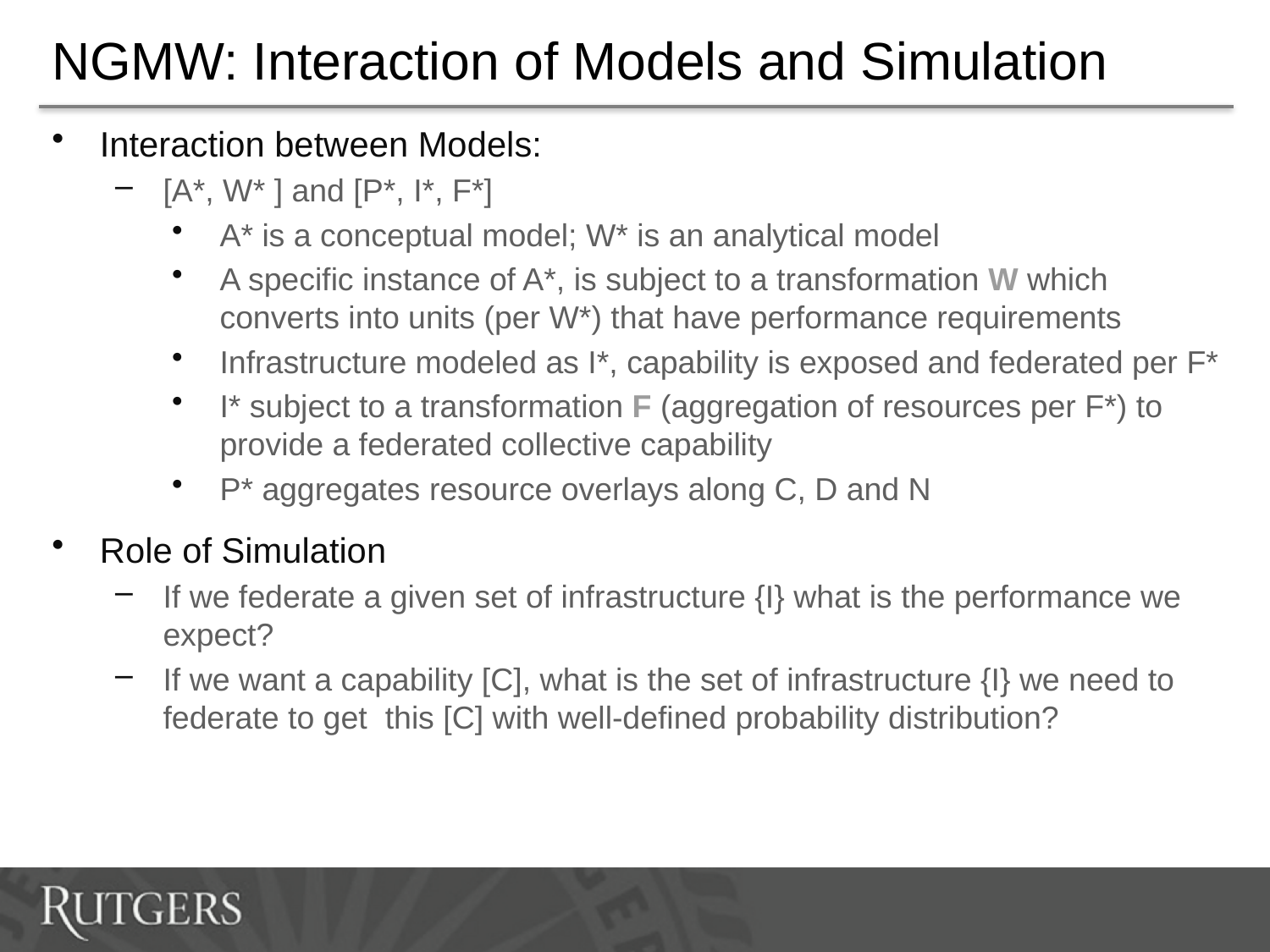

# NGMW: Interaction of Models and Simulation
Interaction between Models:
[A*, W* ] and [P*, I*, F*]
A* is a conceptual model; W* is an analytical model
A specific instance of A*, is subject to a transformation W which converts into units (per W*) that have performance requirements
Infrastructure modeled as I*, capability is exposed and federated per F*
I* subject to a transformation F (aggregation of resources per F*) to provide a federated collective capability
P* aggregates resource overlays along C, D and N
Role of Simulation
If we federate a given set of infrastructure {I} what is the performance we expect?
If we want a capability [C], what is the set of infrastructure {I} we need to federate to get  this [C] with well-defined probability distribution?